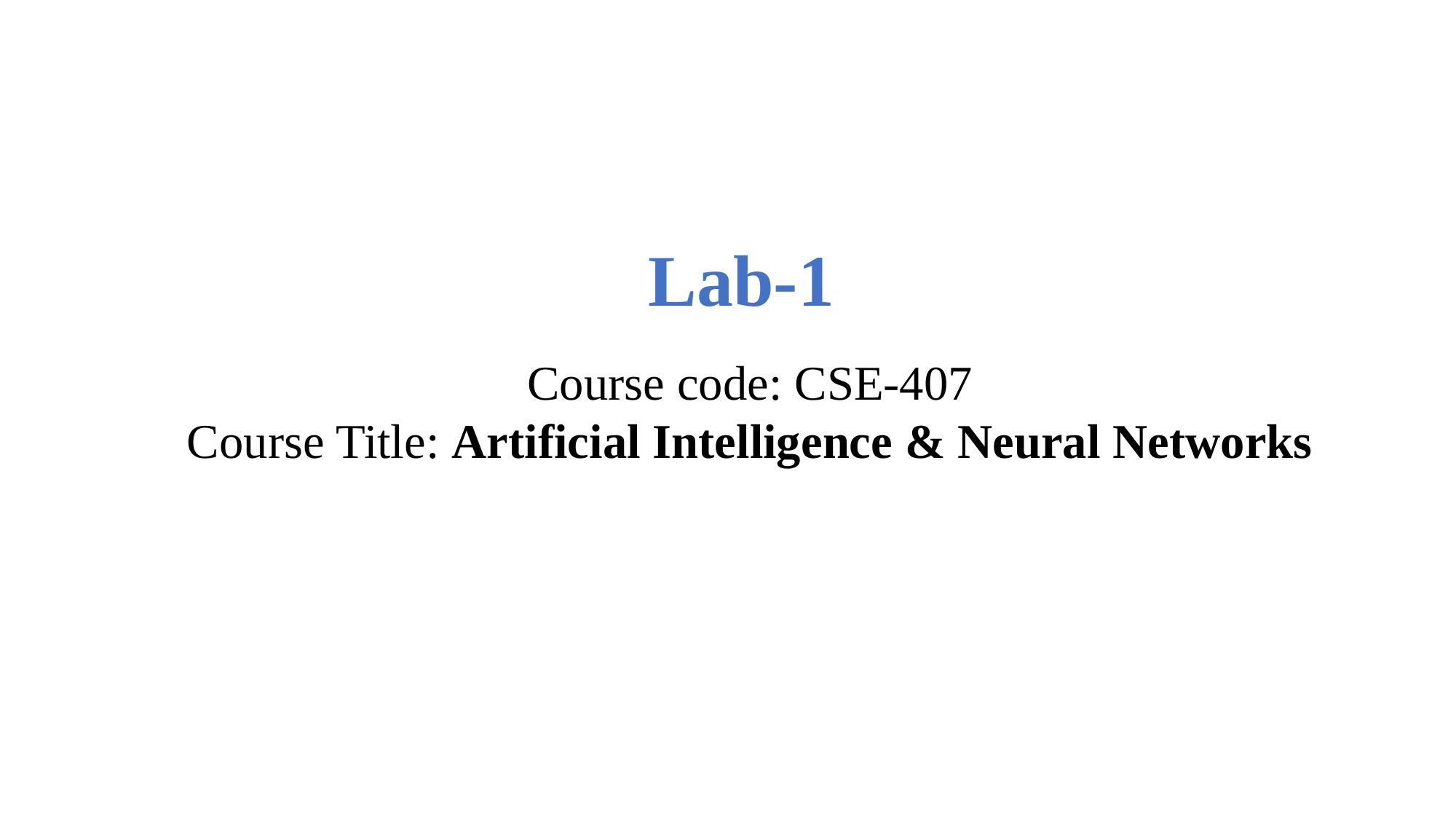

# Lab-1
Course code: CSE-407
Course Title: Artificial Intelligence & Neural Networks